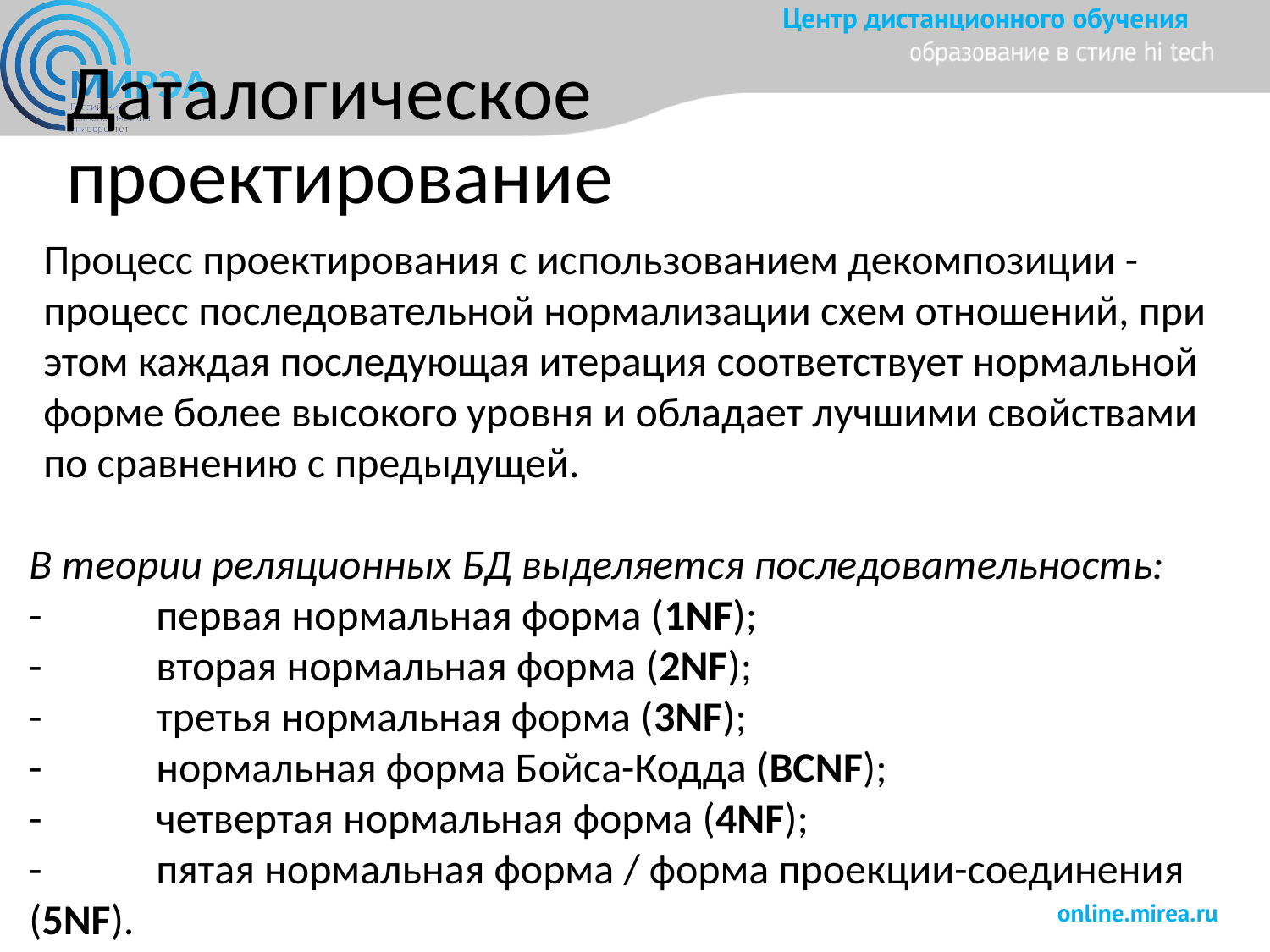

# Даталогическое проектирование
Процесс проектирования с использованием декомпозиции - процесс последовательной нормализации схем отношений, при этом каждая последующая итерация соответствует нормальной форме более высокого уровня и обладает лучшими свойствами по сравнению с предыдущей.
В теории реляционных БД выделяется последовательность:
-	первая нормальная форма (1NF);
-	вторая нормальная форма (2NF);
-	третья нормальная форма (3NF);
-	нормальная форма Бойса-Кодда (ВСNF);
-	четвертая нормальная форма (4NF);
-	пятая нормальная форма / форма проекции-соединения (5NF).